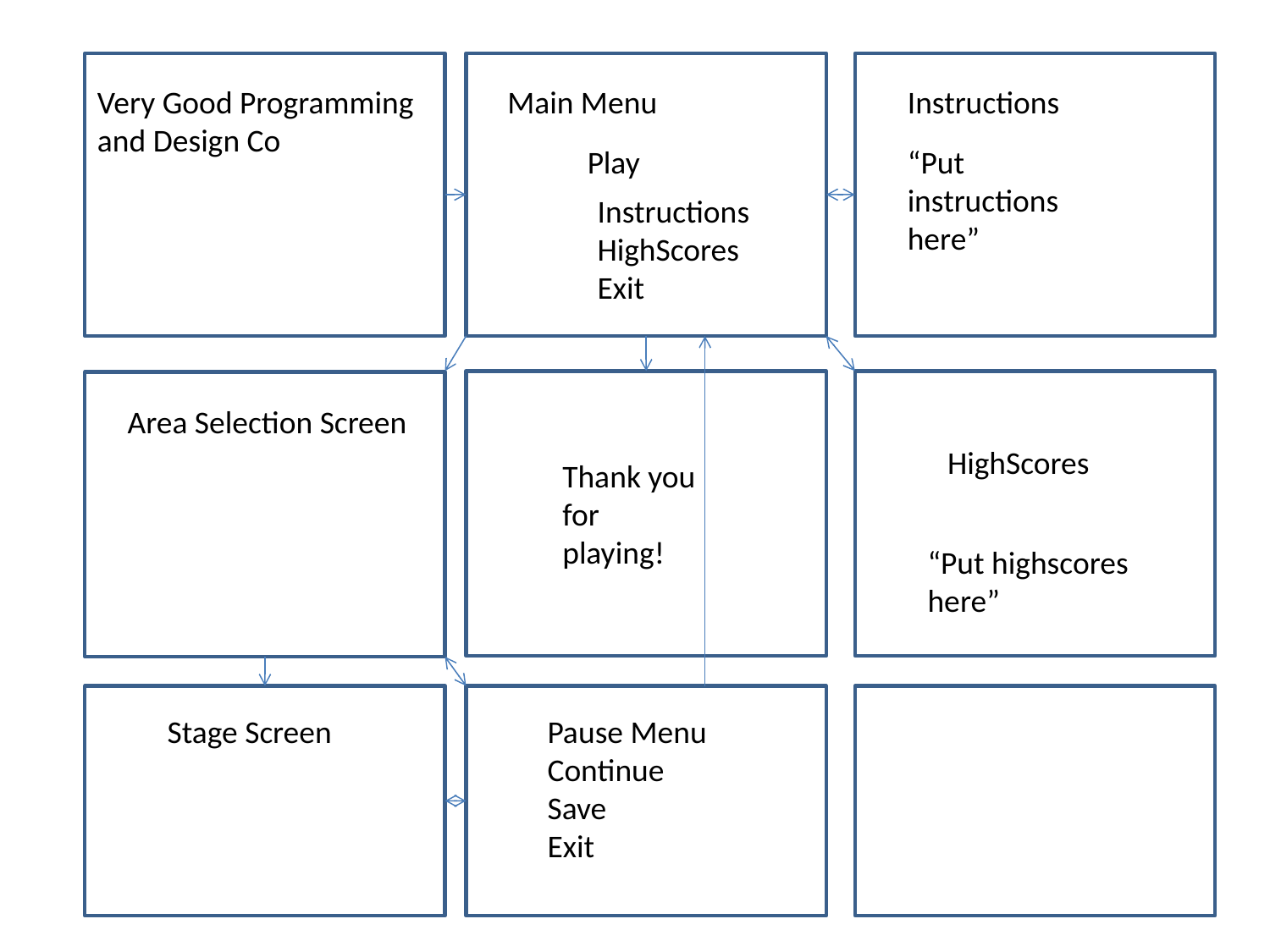

Very Good Programming and Design Co
Main Menu
Instructions
Play
“Put instructions here”
Instructions
HighScores
Exit

Area Selection Screen
HighScores
Thank you for playing!
“Put highscores here”

Stage Screen
Pause Menu
Continue
Save
Exit